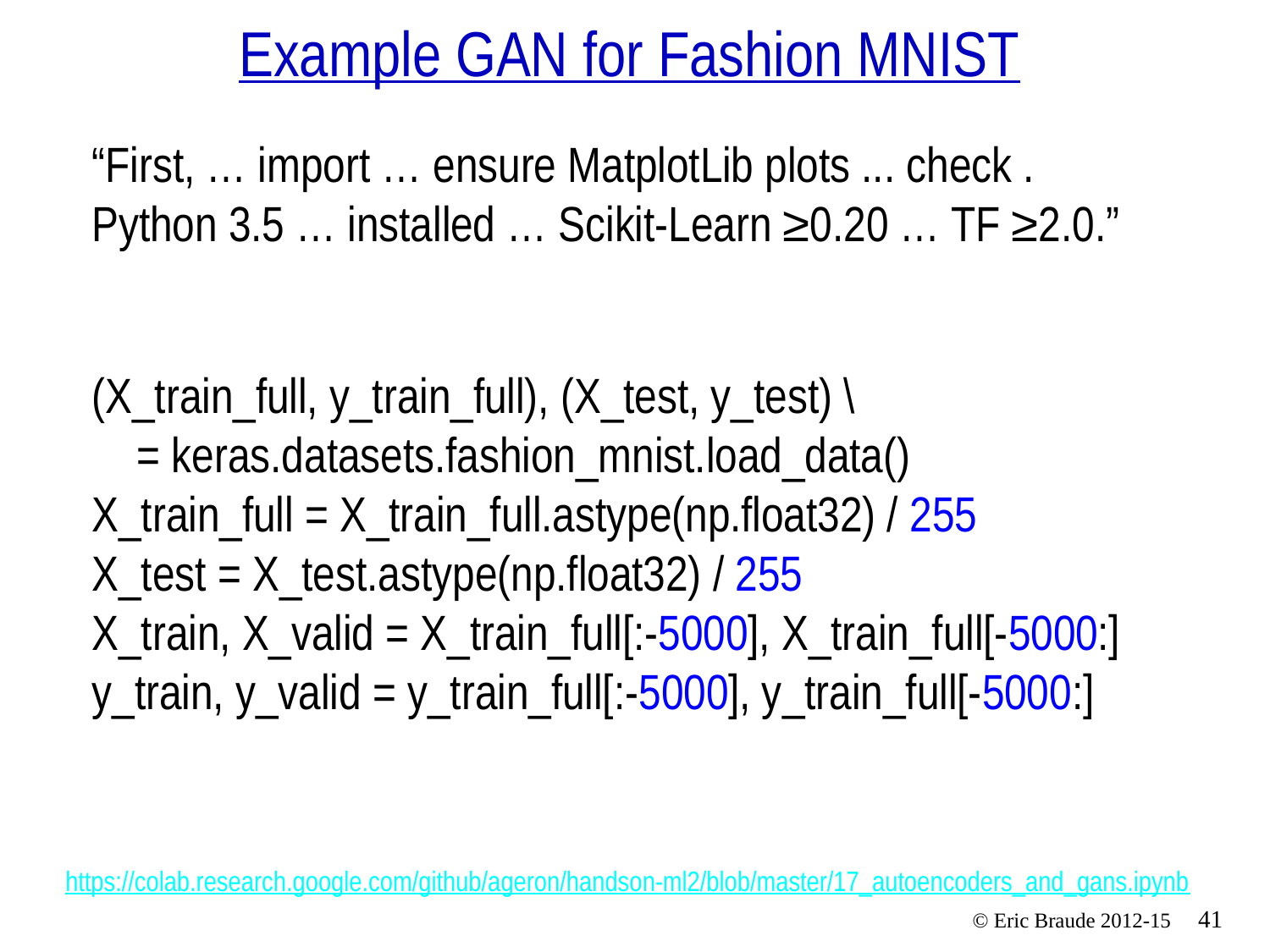

# Example GAN for Fashion MNIST
“First, … import … ensure MatplotLib plots ... check . Python 3.5 … installed … Scikit-Learn ≥0.20 … TF ≥2.0.”
(X_train_full, y_train_full), (X_test, y_test) \
    = keras.datasets.fashion_mnist.load_data()
X_train_full = X_train_full.astype(np.float32) / 255
X_test = X_test.astype(np.float32) / 255
X_train, X_valid = X_train_full[:-5000], X_train_full[-5000:]
y_train, y_valid = y_train_full[:-5000], y_train_full[-5000:]
https://colab.research.google.com/github/ageron/handson-ml2/blob/master/17_autoencoders_and_gans.ipynb